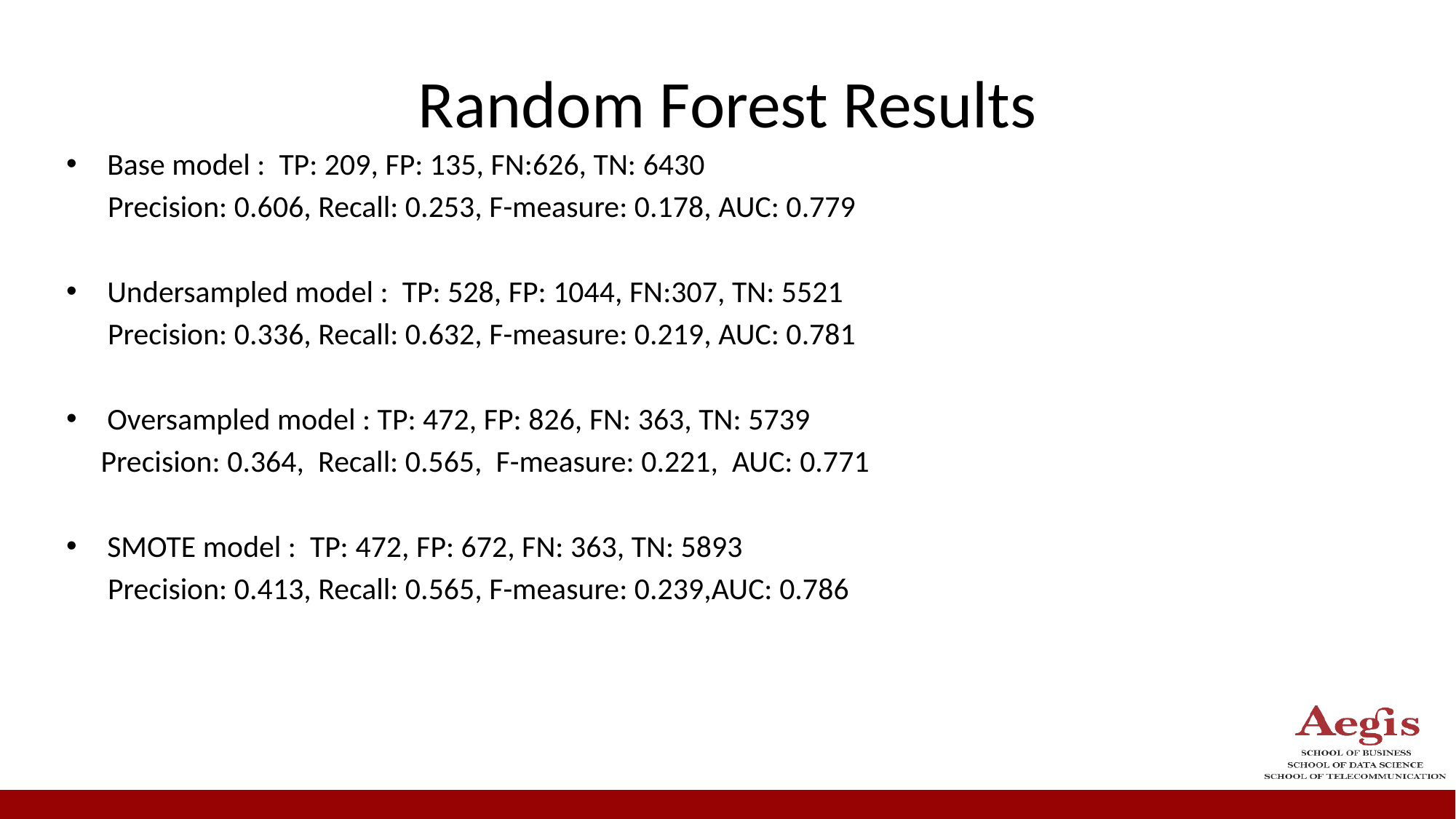

# Random Forest Results
Base model :  TP: 209, FP: 135, FN:626, TN: 6430
      Precision: 0.606, Recall: 0.253, F-measure: 0.178, AUC: 0.779

Undersampled model :  TP: 528, FP: 1044, FN:307, TN: 5521
      Precision: 0.336, Recall: 0.632, F-measure: 0.219, AUC: 0.781

Oversampled model : TP: 472, FP: 826, FN: 363, TN: 5739
     Precision: 0.364,  Recall: 0.565,  F-measure: 0.221,  AUC: 0.771

SMOTE model :  TP: 472, FP: 672, FN: 363, TN: 5893
      Precision: 0.413, Recall: 0.565, F-measure: 0.239,AUC: 0.786